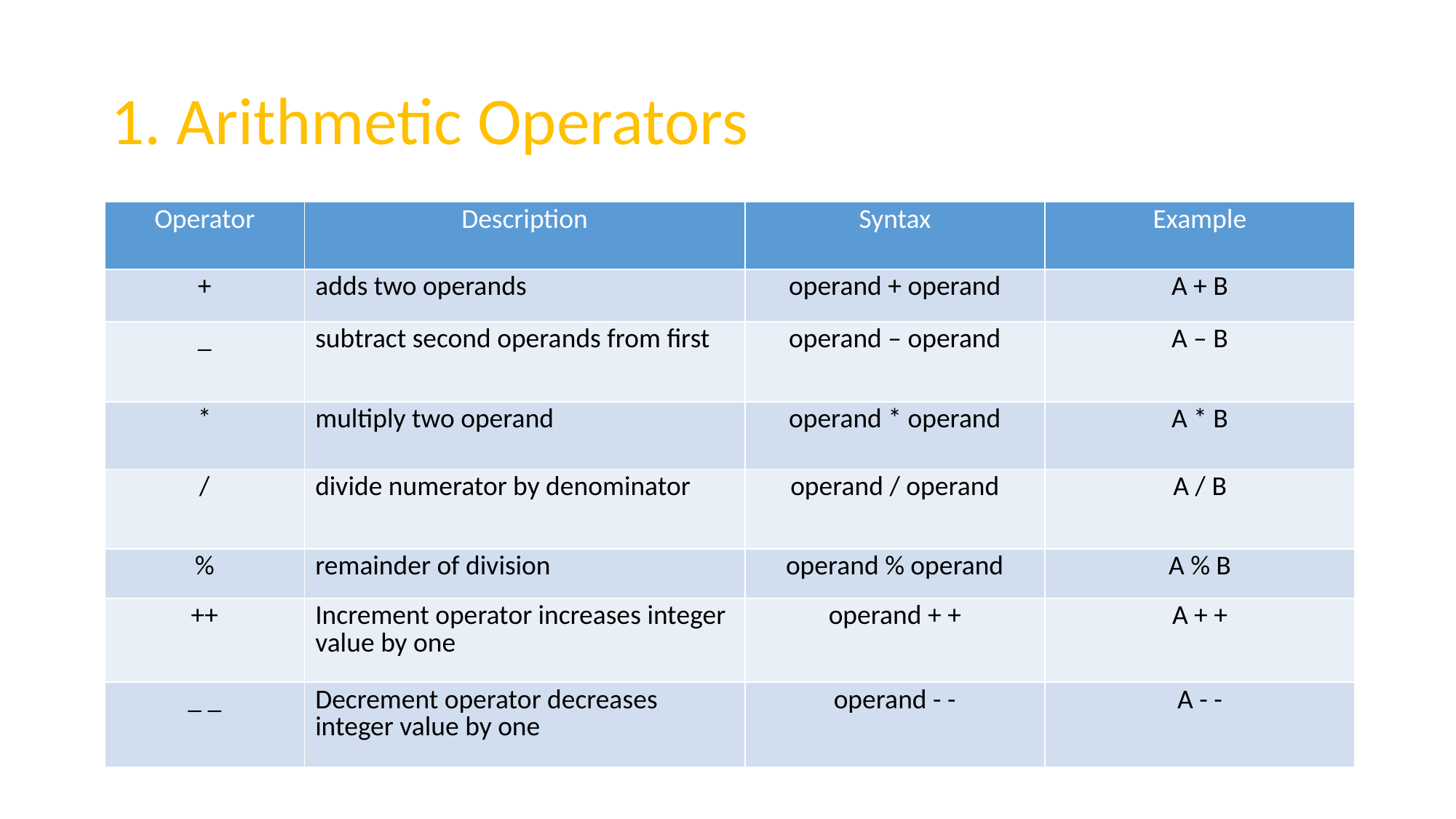

# 1. Arithmetic Operators
| Operator | Description | Syntax | Example |
| --- | --- | --- | --- |
| + | adds two operands | operand + operand | A + B |
| \_ | subtract second operands from first | operand – operand | A – B |
| \* | multiply two operand | operand \* operand | A \* B |
| / | divide numerator by denominator | operand / operand | A / B |
| % | remainder of division | operand % operand | A % B |
| ++ | Increment operator increases integer value by one | operand + + | A + + |
| \_ \_ | Decrement operator decreases integer value by one | operand - - | A - - |